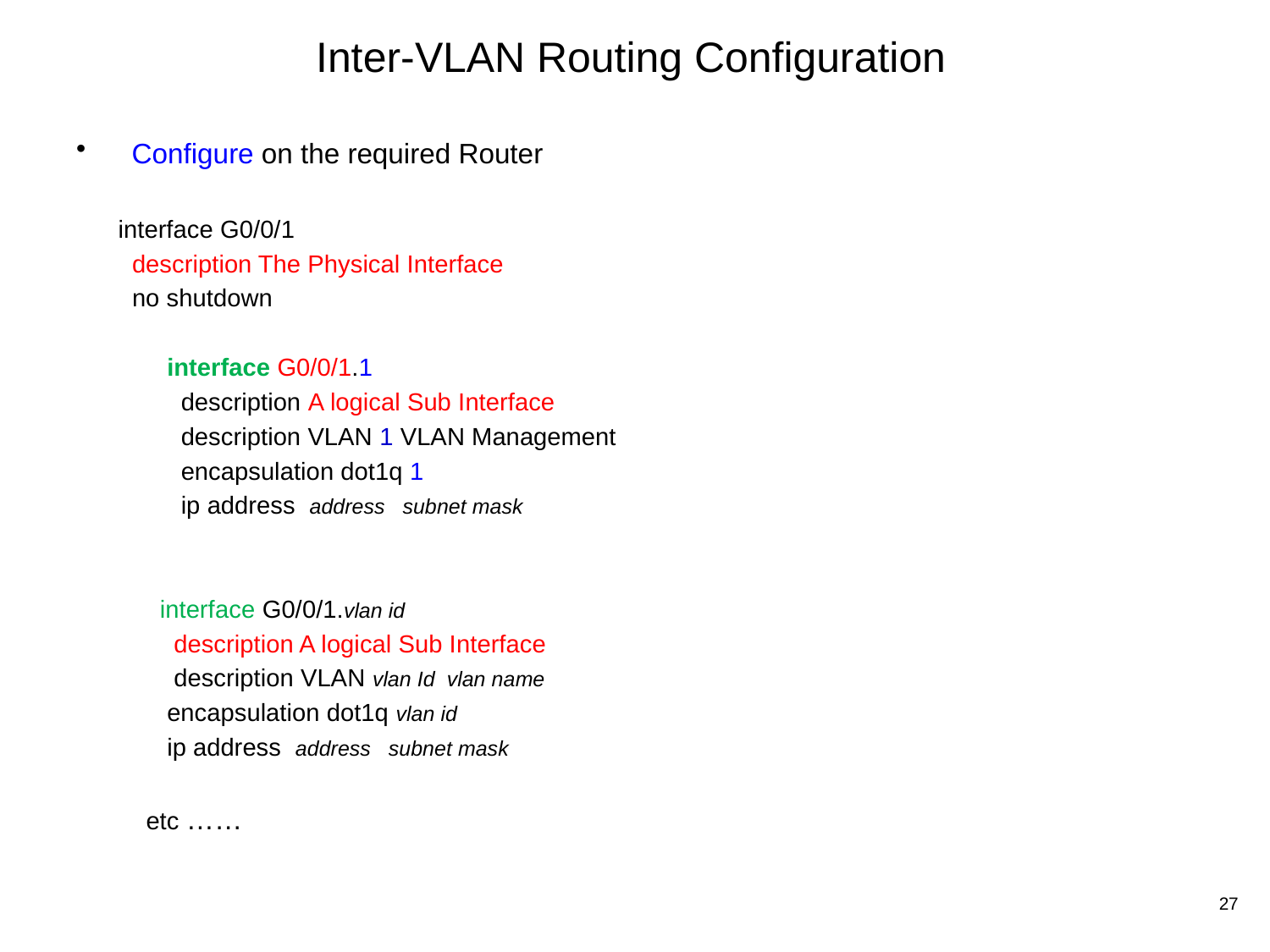

# Inter-VLAN Routing Configuration
 Configure on the required Router

      interface G0/0/1
        description The Physical Interface
        no shutdown

             interface G0/0/1.1
               description A logical Sub Interface
               description VLAN 1 VLAN Management
               encapsulation dot1q 1
               ip address  address   subnet mask

            interface G0/0/1.vlan id
              description A logical Sub Interface
              description VLAN vlan Id  vlan name
             encapsulation dot1q vlan id
             ip address  address   subnet mask

          etc ……
27